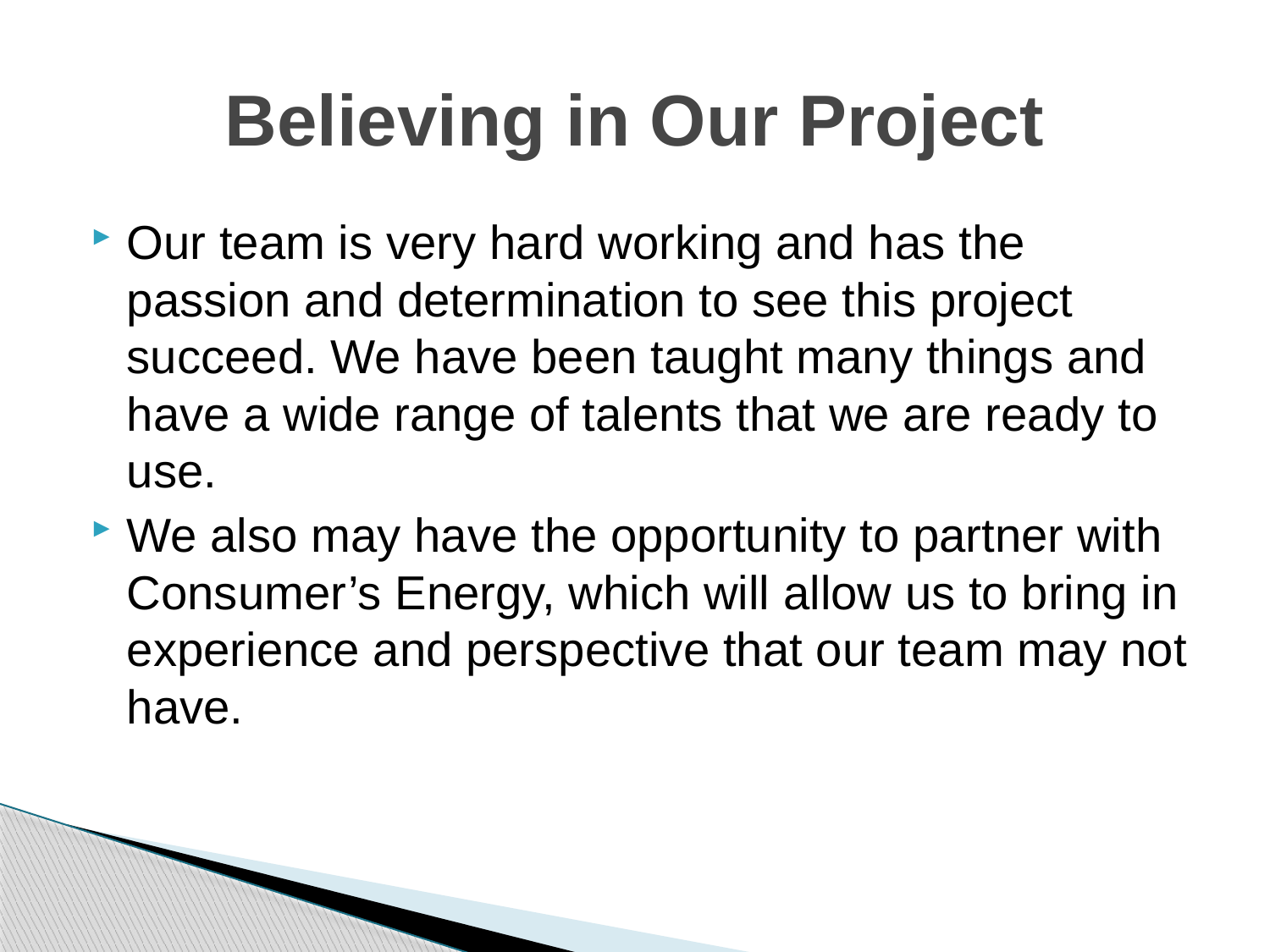

# Believing in Our Project
Our team is very hard working and has the passion and determination to see this project succeed. We have been taught many things and have a wide range of talents that we are ready to use.
We also may have the opportunity to partner with Consumer’s Energy, which will allow us to bring in experience and perspective that our team may not have.